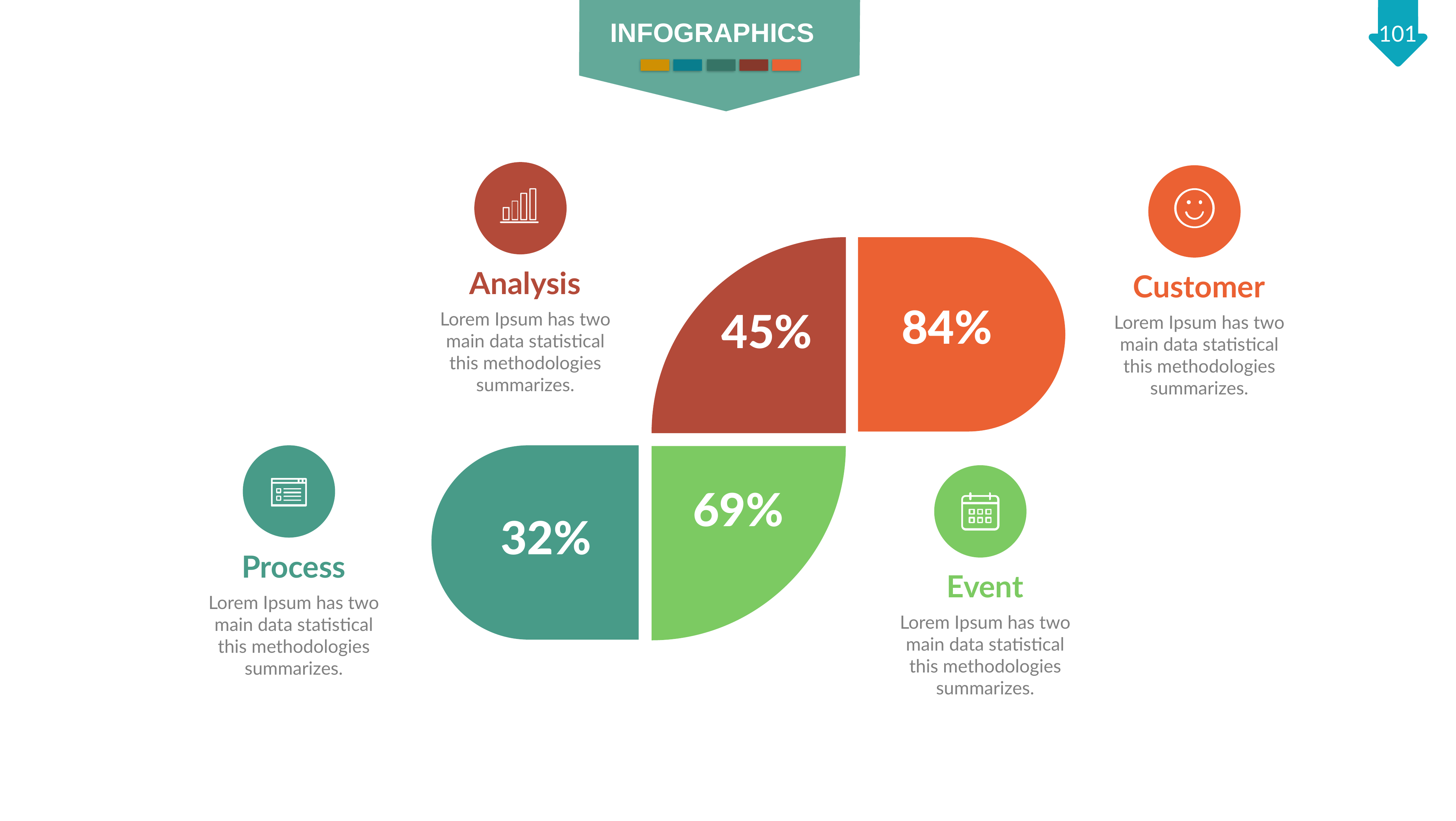

INFOGRAPHICS

Analysis
Lorem Ipsum has two main data statistical this methodologies summarizes.

Customer
Lorem Ipsum has two main data statistical this methodologies summarizes.

45%

84%

Process
Lorem Ipsum has two main data statistical this methodologies summarizes.

32%

69%

Event
Lorem Ipsum has two main data statistical this methodologies summarizes.